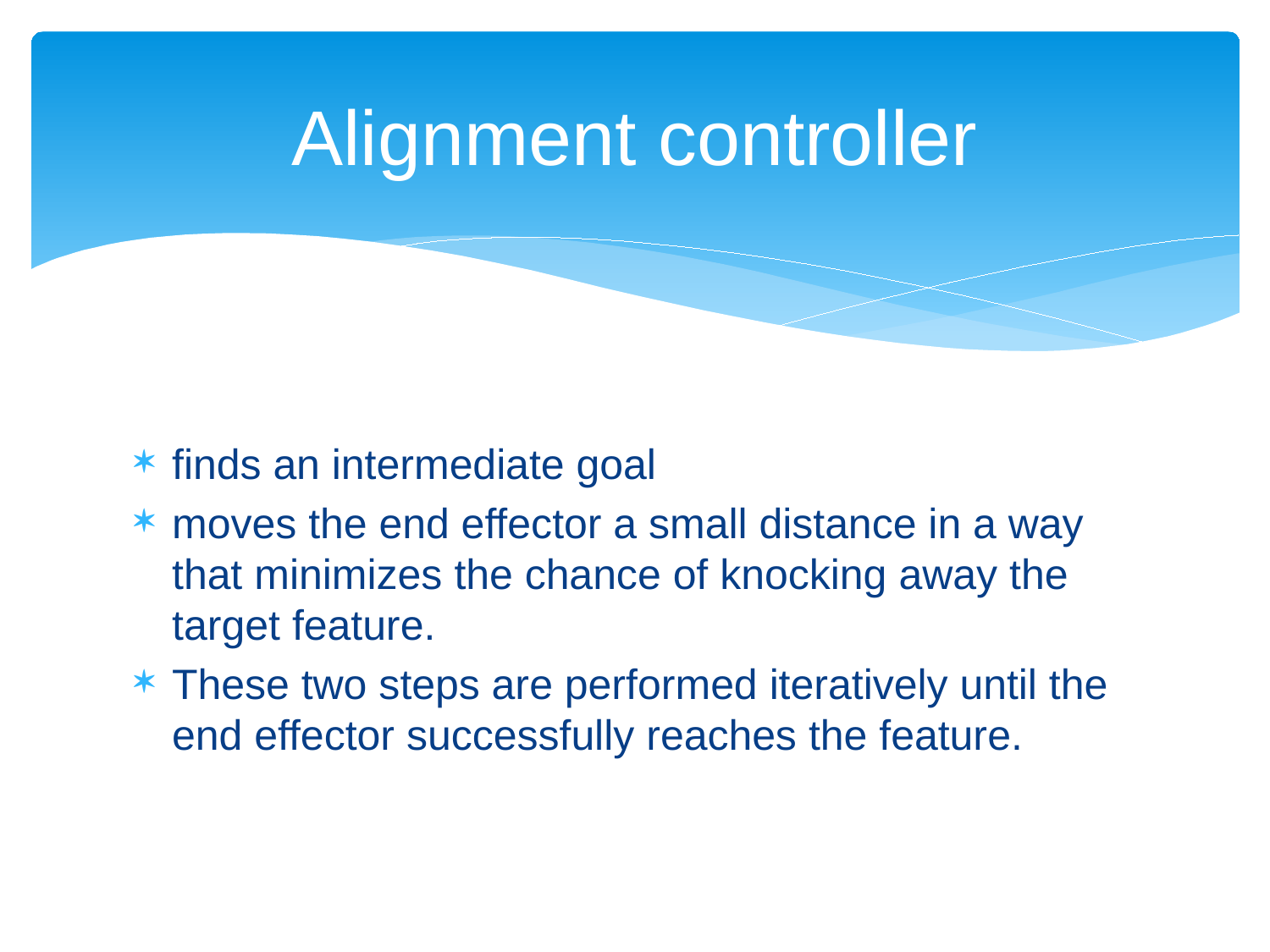

# Alignment controller

finds an intermediate goal
moves the end effector a small distance in a way that minimizes the chance of knocking away the target feature.
These two steps are performed iteratively until the end effector successfully reaches the feature.